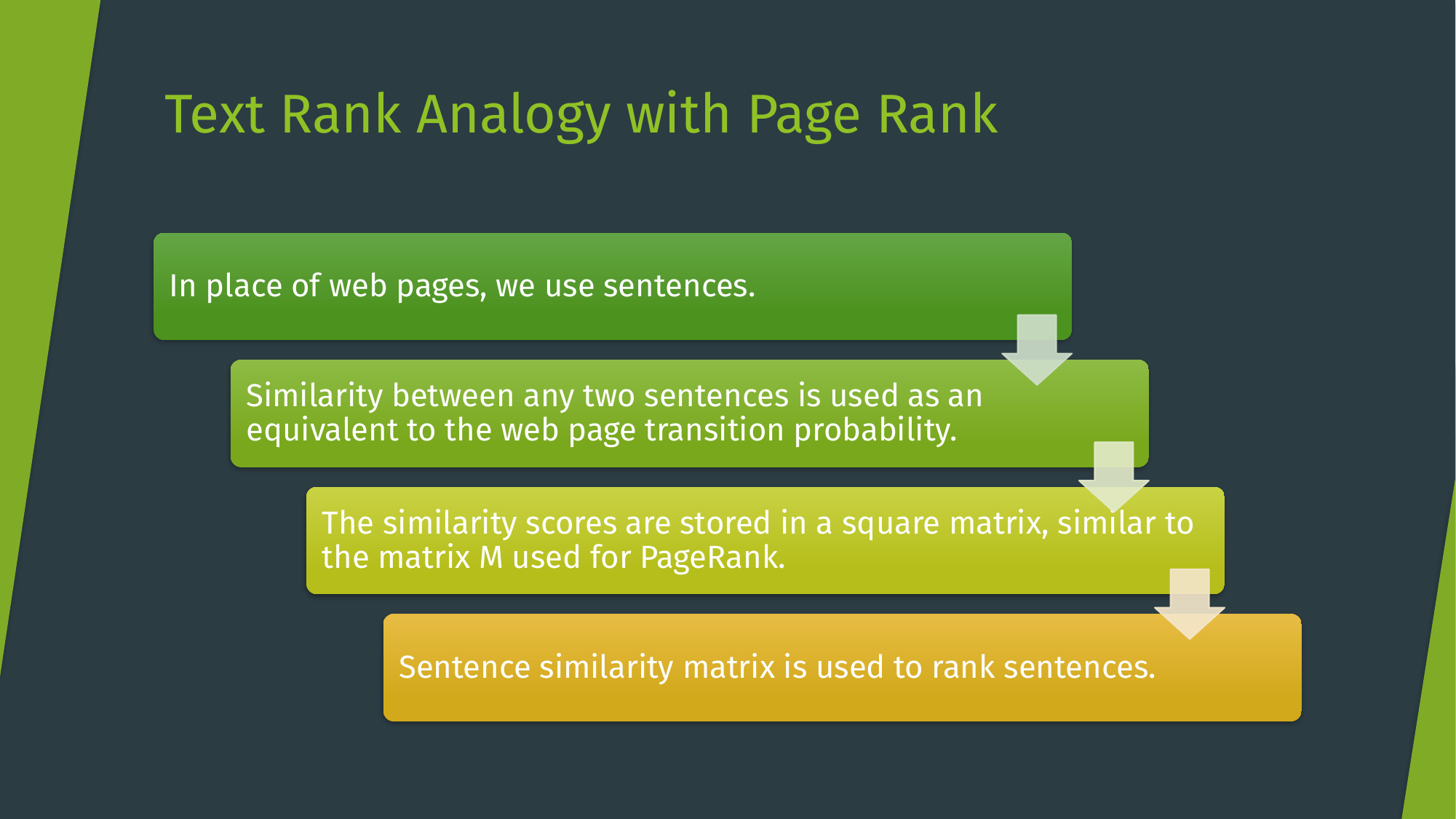

# Text Rank Analogy with Page Rank
In place of web pages, we use sentences.
Similarity between any two sentences is used as an equivalent to the web page transition probability.
The similarity scores are stored in a square matrix, similar to the matrix M used for PageRank.
Sentence similarity matrix is used to rank sentences.